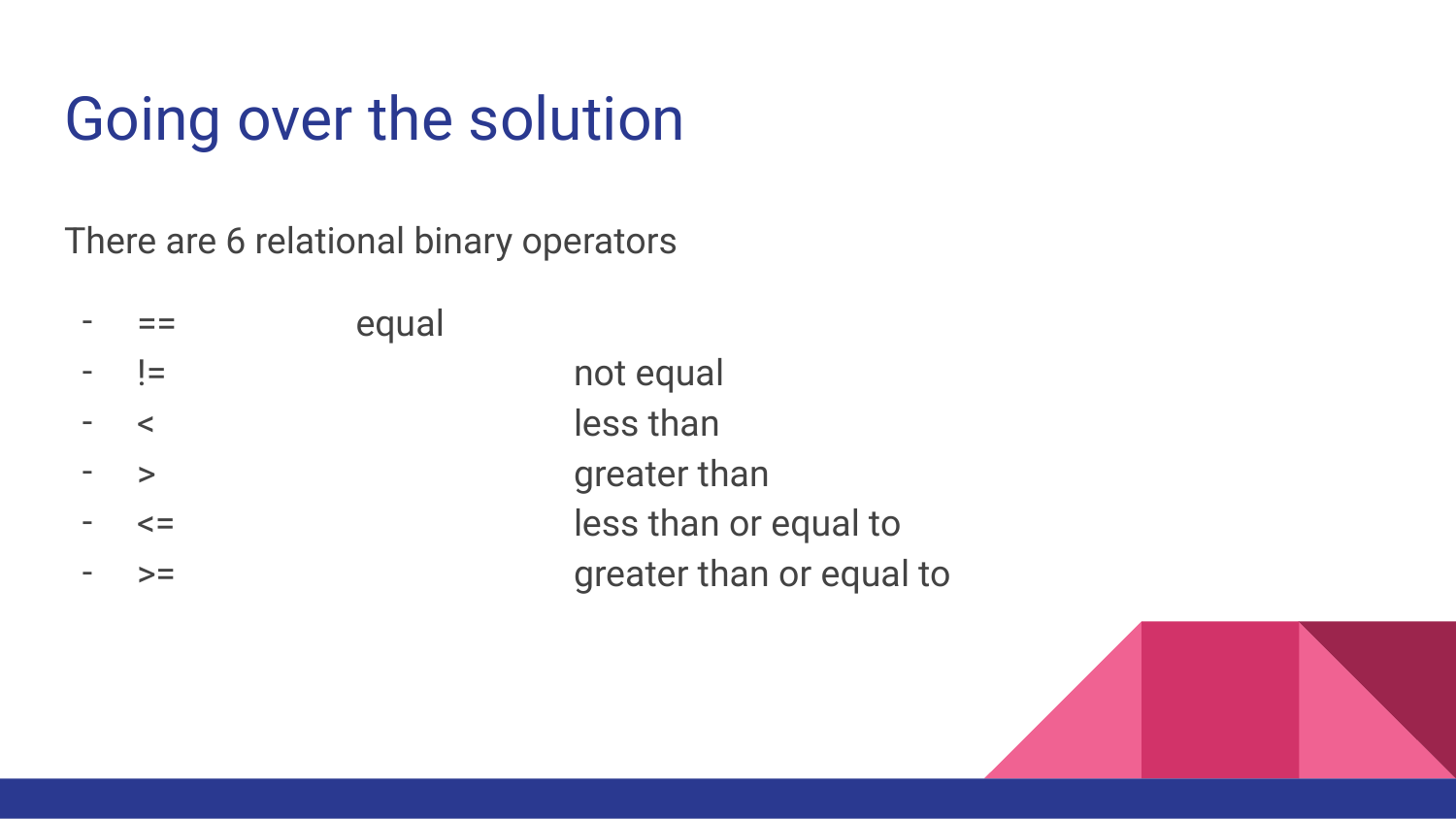

# Going over the solution
There are 6 relational binary operators
==                    equal
!=			not equal
<			less than
>			greater than
<=			less than or equal to
>=			greater than or equal to